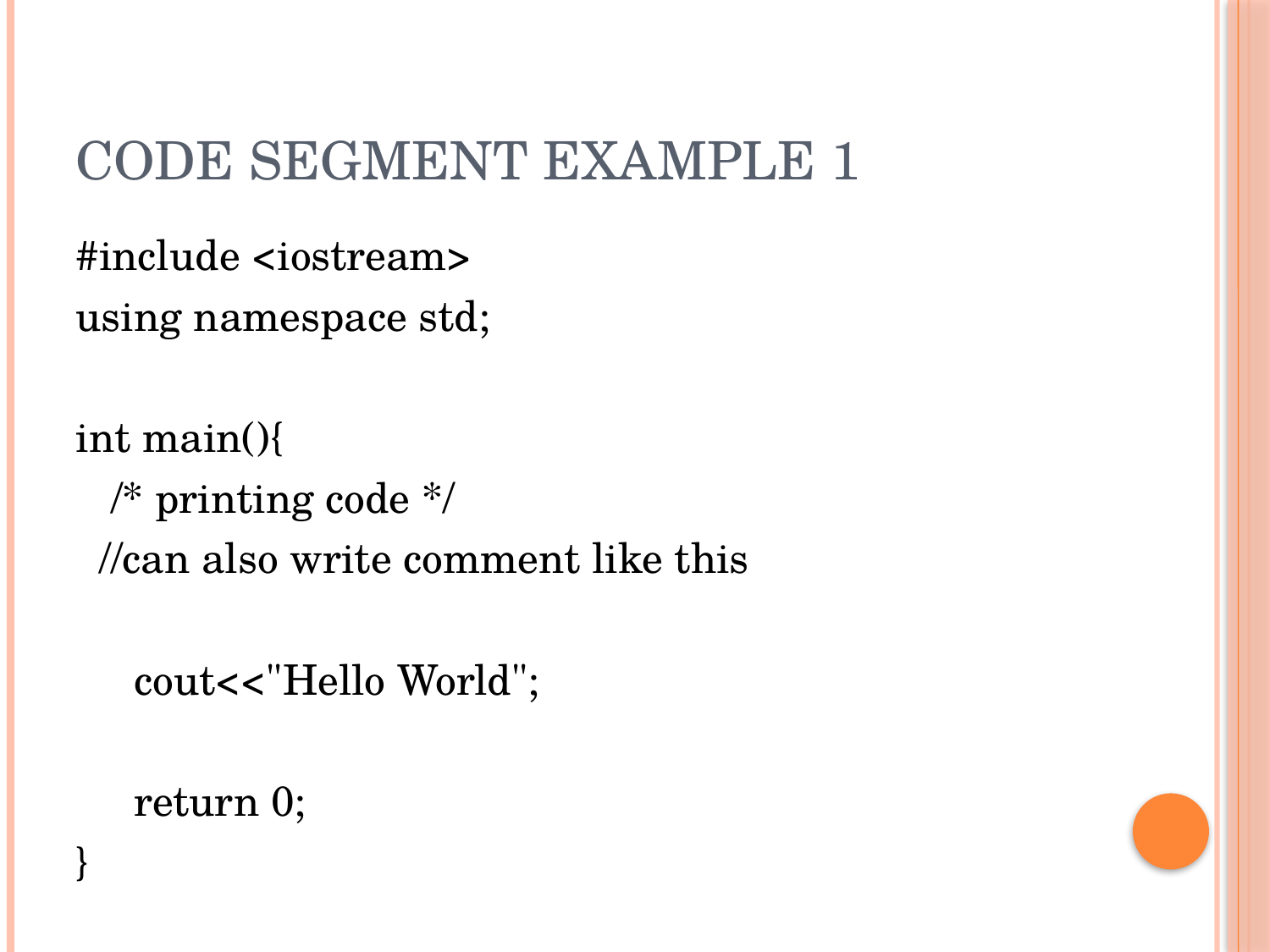

# Code segment example 1
#include <iostream>
using namespace std;

int main(){
   /* printing code */
  //can also write comment like this

     cout<<"Hello World";

     return 0;
}